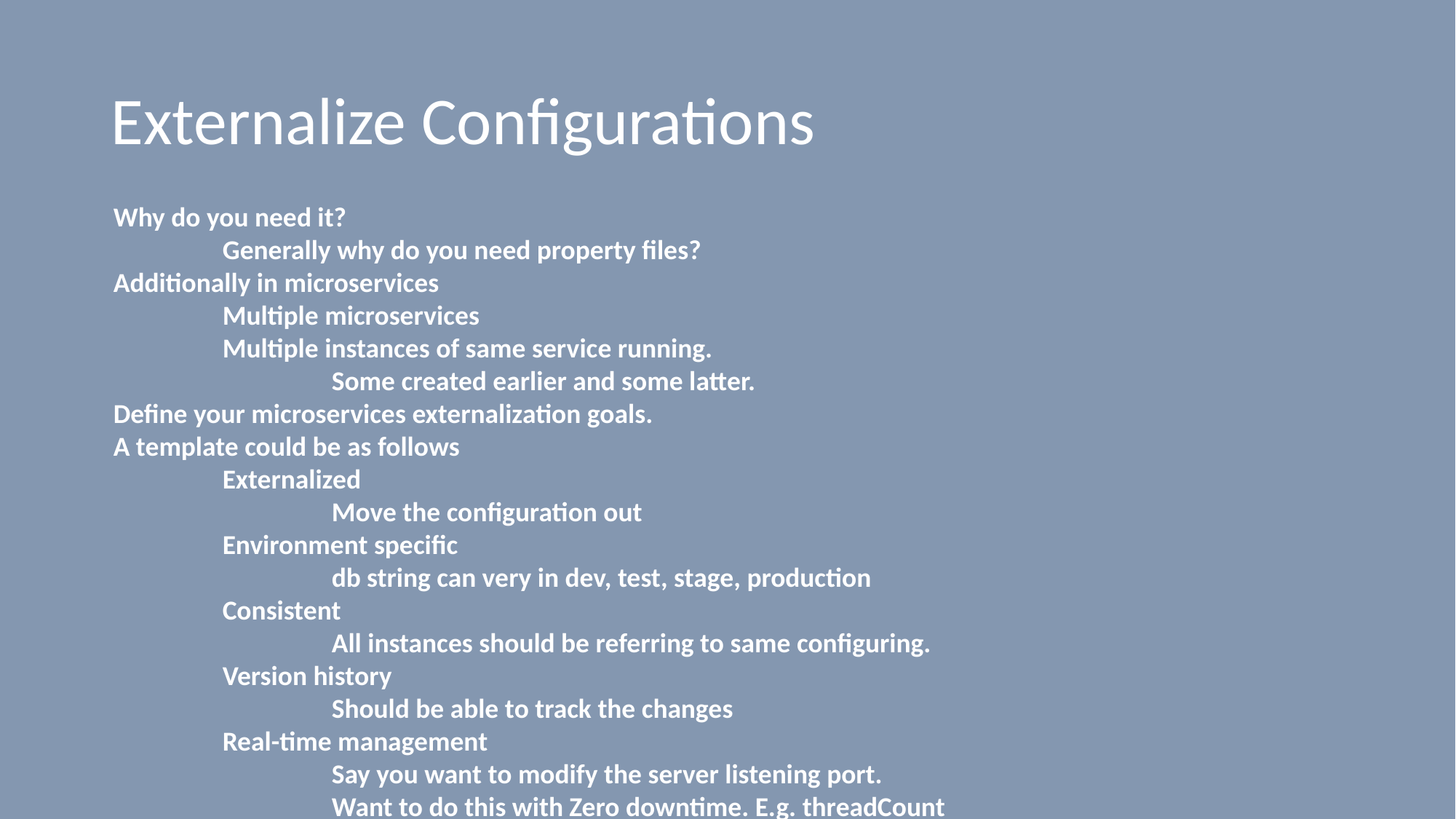

# Externalize Configurations
Why do you need it?
	Generally why do you need property files?
Additionally in microservices
	Multiple microservices
	Multiple instances of same service running.
		Some created earlier and some latter.
Define your microservices externalization goals.
A template could be as follows
	Externalized
		Move the configuration out
	Environment specific
		db string can very in dev, test, stage, production
	Consistent
		All instances should be referring to same configuring.
	Version history
		Should be able to track the changes
	Real-time management
		Say you want to modify the server listening port.
		Want to do this with Zero downtime. E.g. threadCount